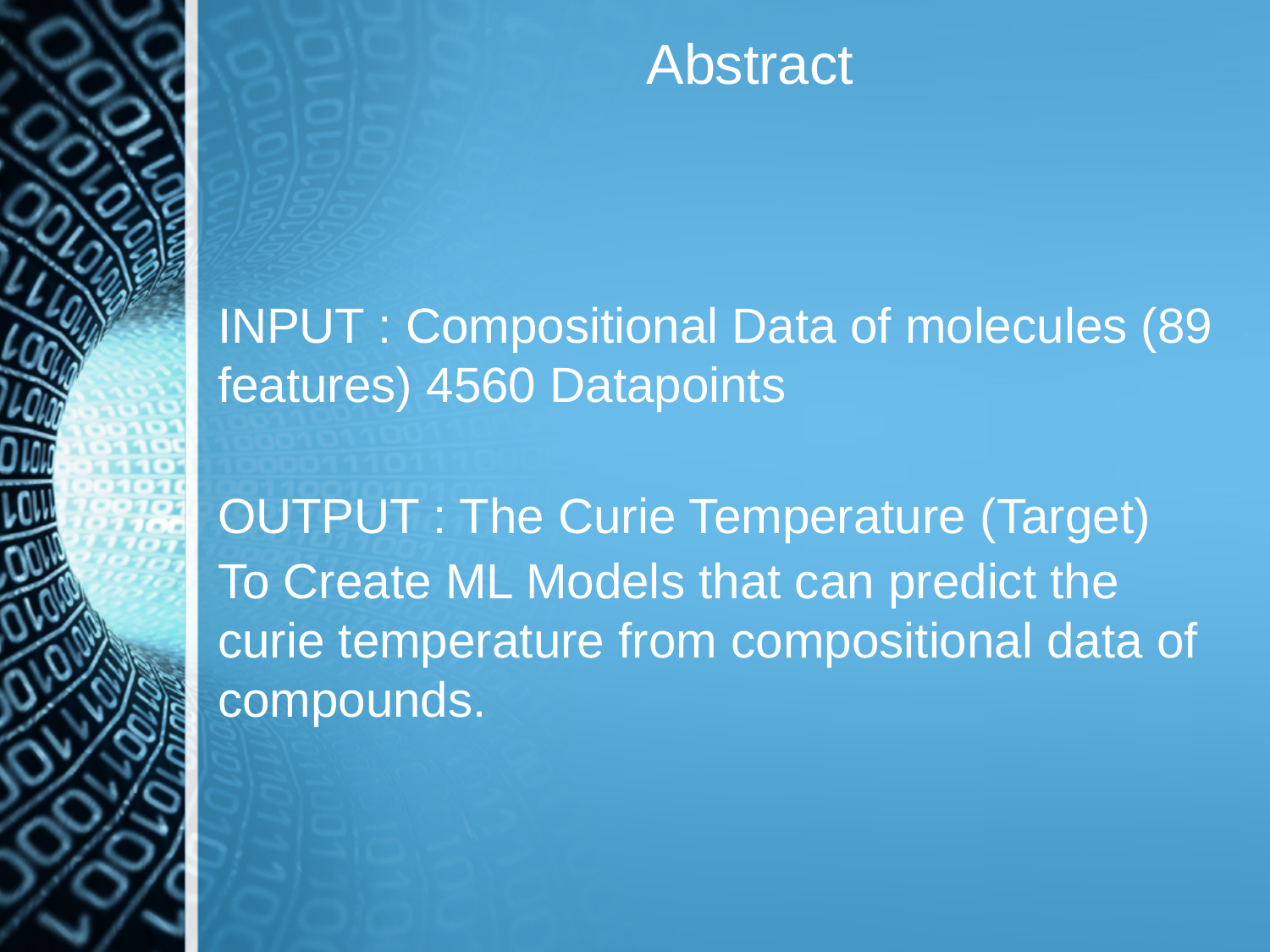

# Abstract

INPUT : Compositional Data of molecules (89 features) 4560 Datapoints

OUTPUT : The Curie Temperature (Target)
To Create ML Models that can predict the curie temperature from compositional data of compounds.